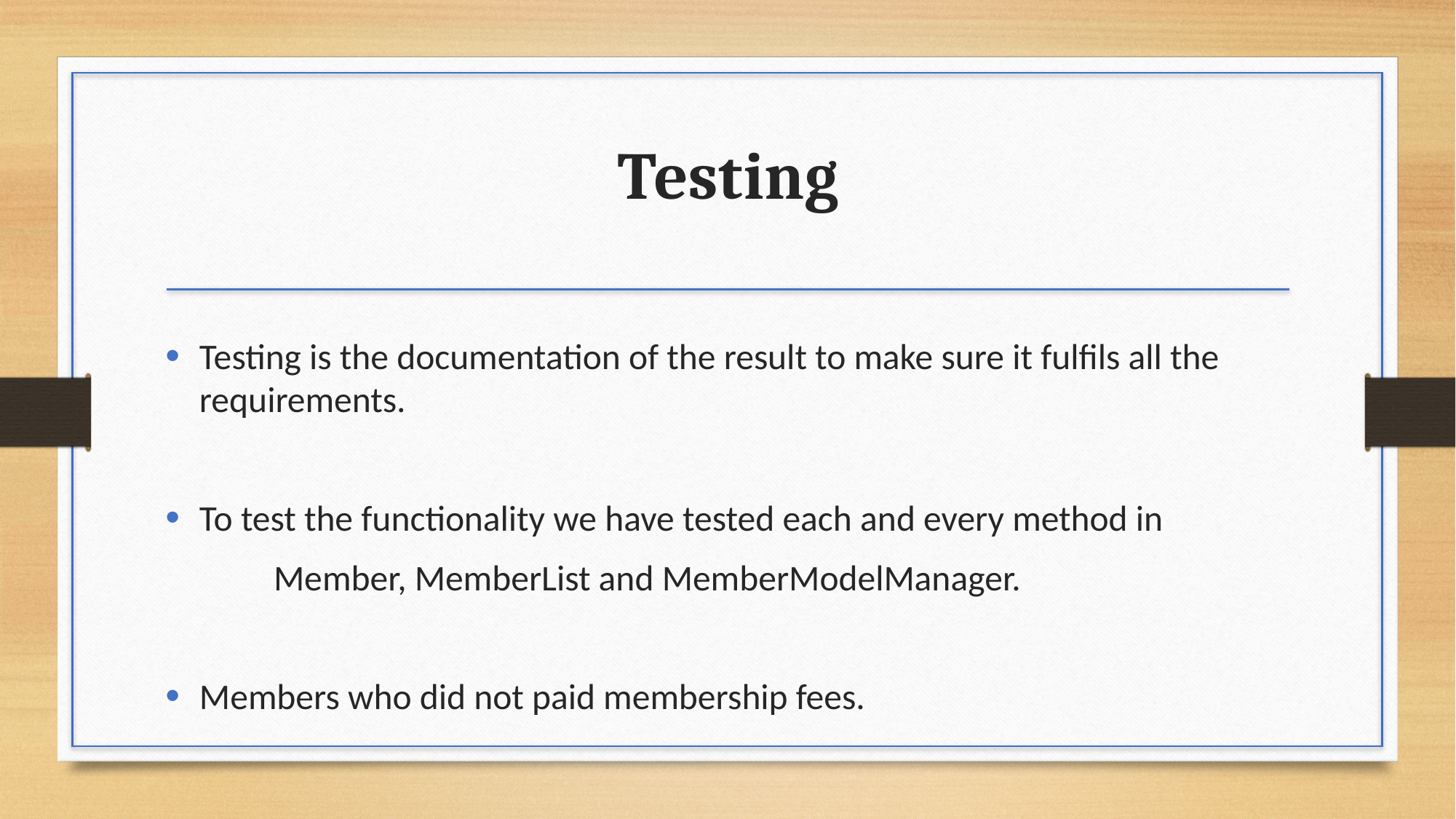

# Testing
Testing is the documentation of the result to make sure it fulfils all the requirements.

To test the functionality we have tested each and every method in
	Member, MemberList and MemberModelManager.

Members who did not paid membership fees.